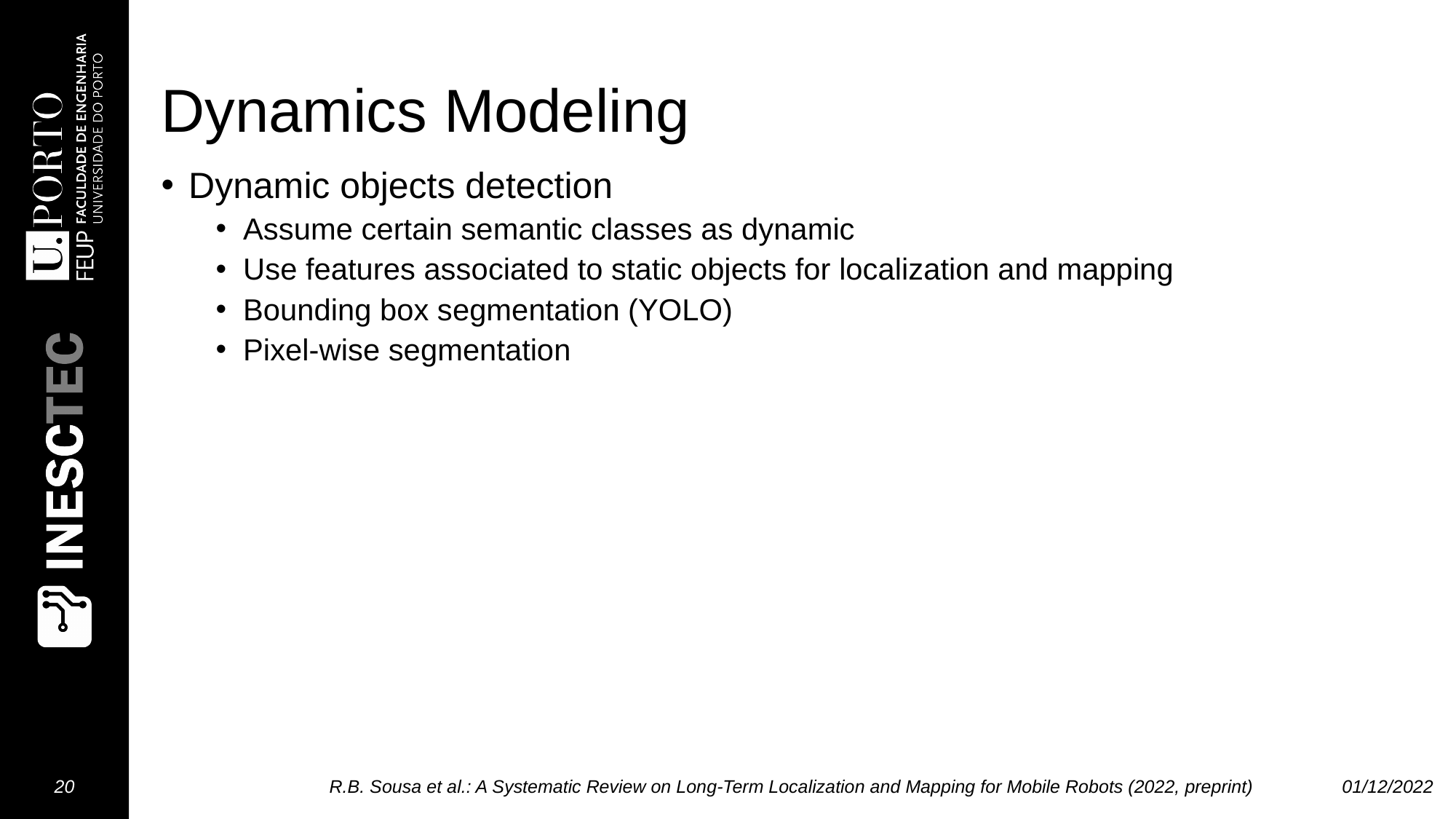

# Dynamics Modeling
Dynamic objects detection
Assume certain semantic classes as dynamic
Use features associated to static objects for localization and mapping
Bounding box segmentation (YOLO)
Pixel-wise segmentation
20
R.B. Sousa et al.: A Systematic Review on Long-Term Localization and Mapping for Mobile Robots (2022, preprint)
01/12/2022